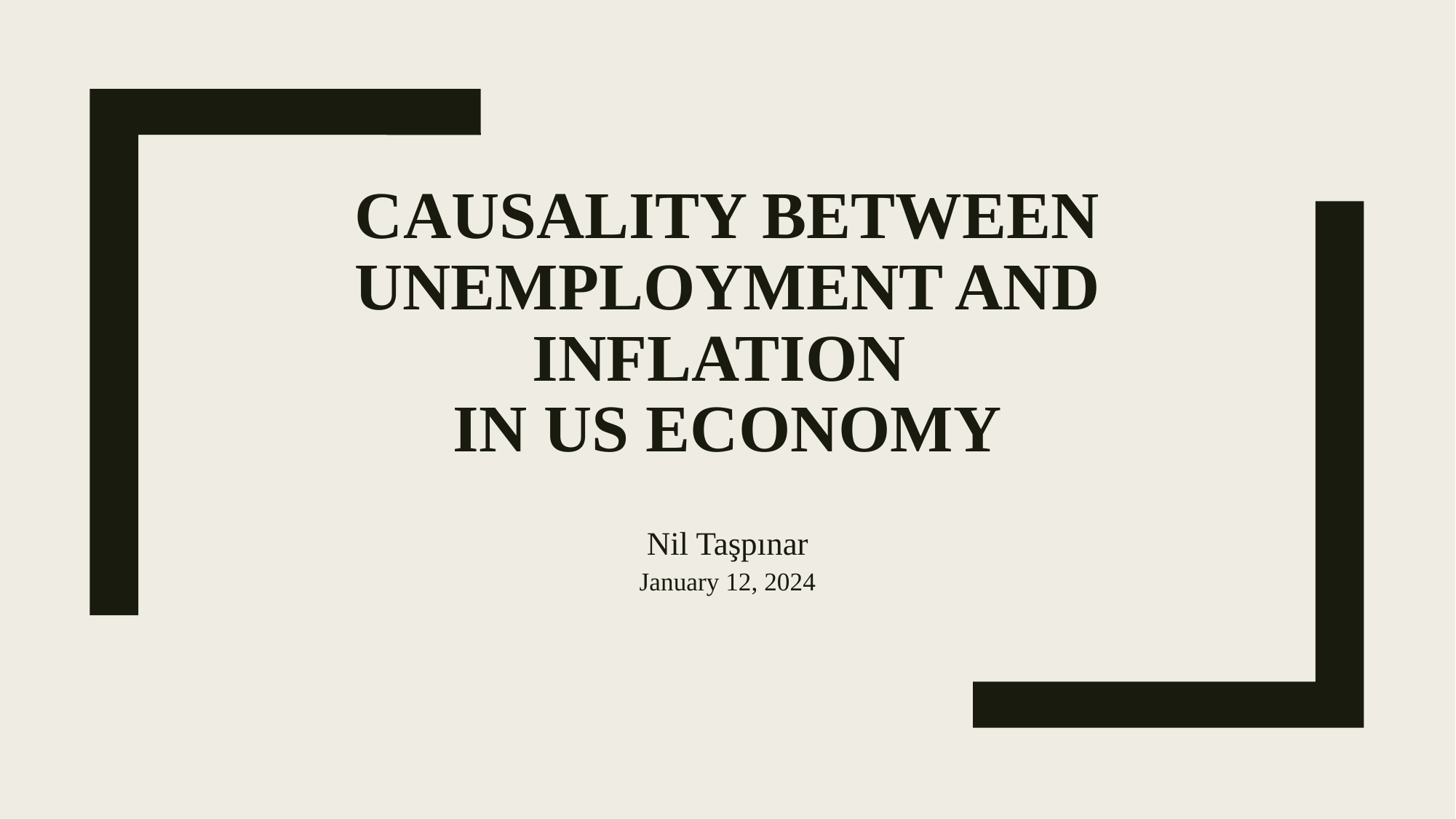

# Causalıty between Unemployment and ınflatıon ın US economy

Nil Taşpınar
January 12, 2024